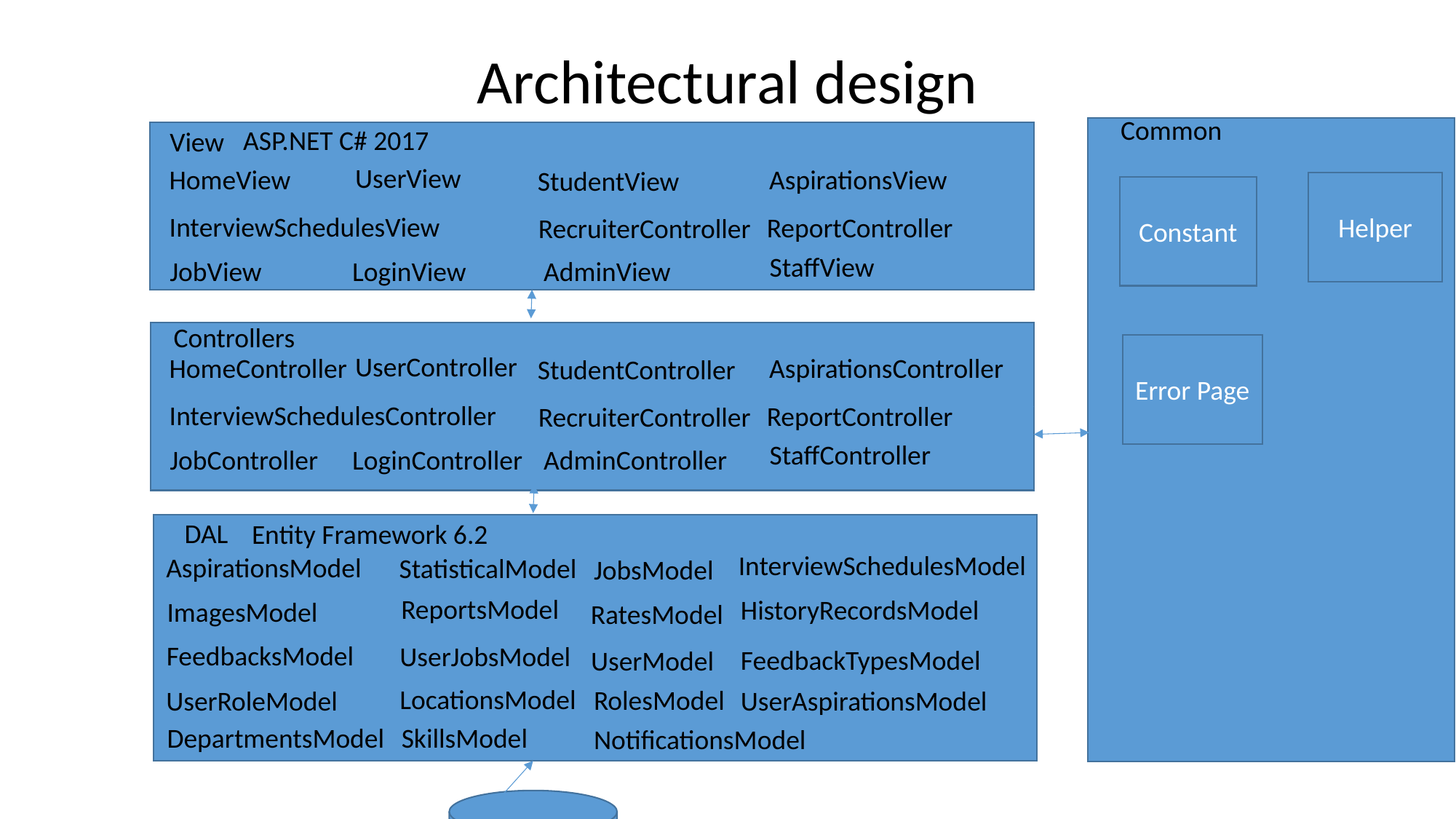

# Architectural design
Common
ASP.NET C# 2017

View

UserView
AspirationsView
HomeView
StudentView

Helper
Constant
InterviewSchedulesView
ReportController
RecruiterController
StaffView
LoginView
JobView
AdminView
Controllers

Error Page
UserController
AspirationsController
HomeController
StudentController
InterviewSchedulesController
ReportController
RecruiterController
StaffController
LoginController
JobController
AdminController
DAL
Entity Framework 6.2

InterviewSchedulesModel
AspirationsModel
StatisticalModel
JobsModel
ReportsModel
HistoryRecordsModel
ImagesModel
RatesModel
FeedbacksModel
UserJobsModel
FeedbackTypesModel
UserModel
LocationsModel
RolesModel
UserRoleModel
UserAspirationsModel
SkillsModel
DepartmentsModel
NotificationsModel
SQL Server 2017